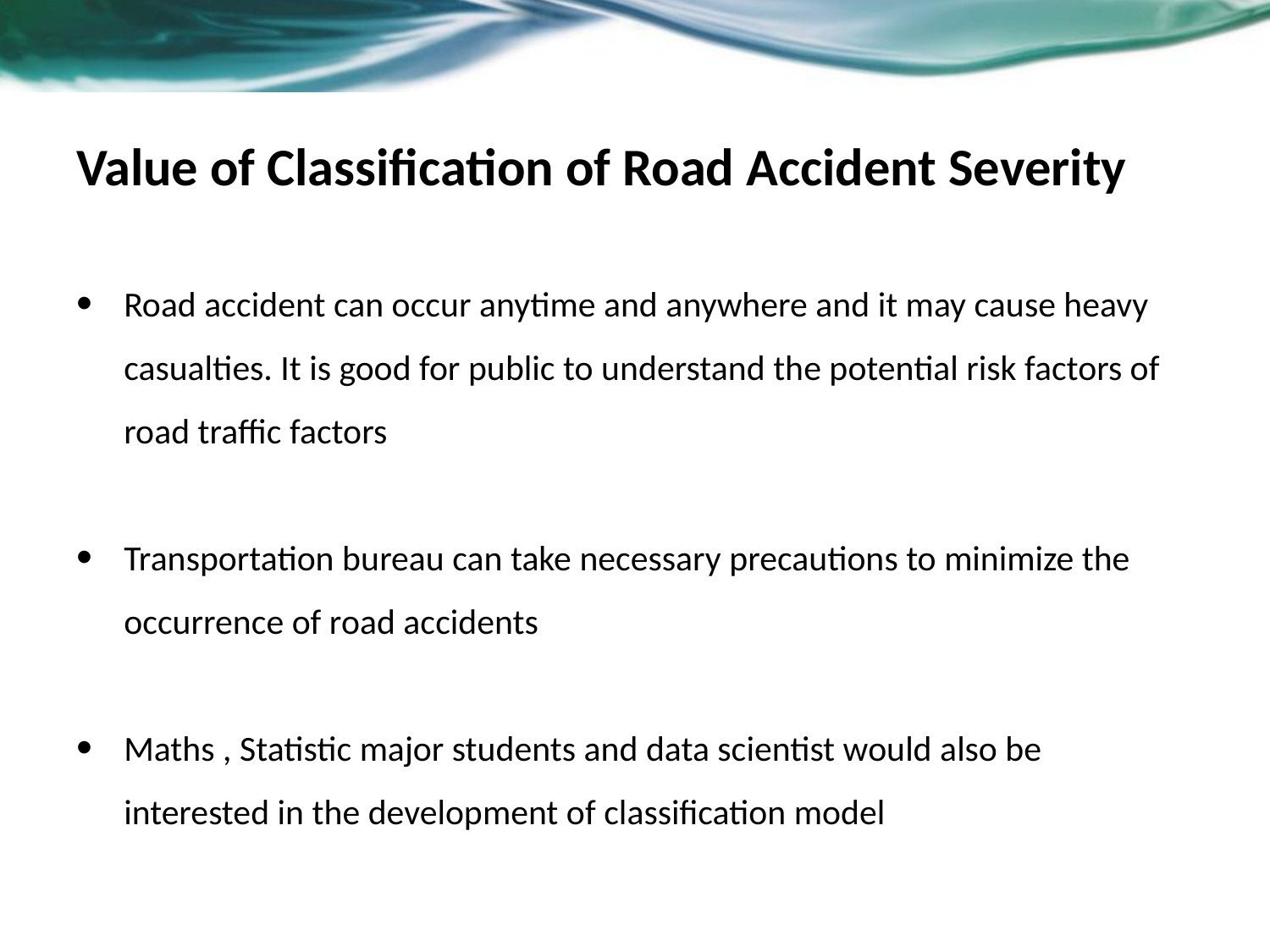

# Value of Classification of Road Accident Severity
Road accident can occur anytime and anywhere and it may cause heavy casualties. It is good for public to understand the potential risk factors of road traffic factors

Transportation bureau can take necessary precautions to minimize the occurrence of road accidents

Maths , Statistic major students and data scientist would also be interested in the development of classification model